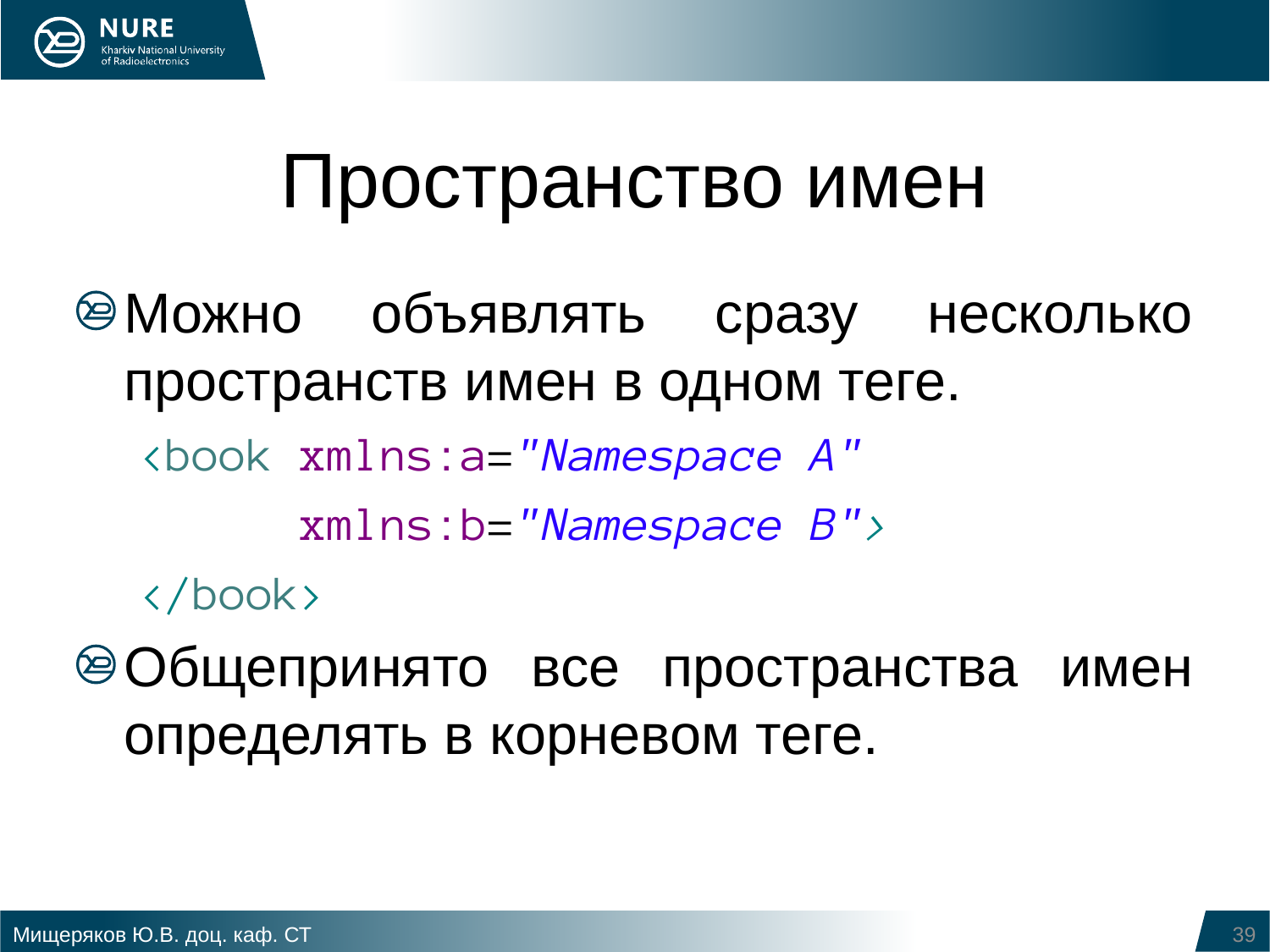

# Пространство имен
Можно объявлять сразу несколько пространств имен в одном теге.
<book xmlns:a="Namespace A"
      xmlns:b="Namespace B">
</book>
Общепринято все пространства имен определять в корневом теге.
Мищеряков Ю.В. доц. каф. СТ
39